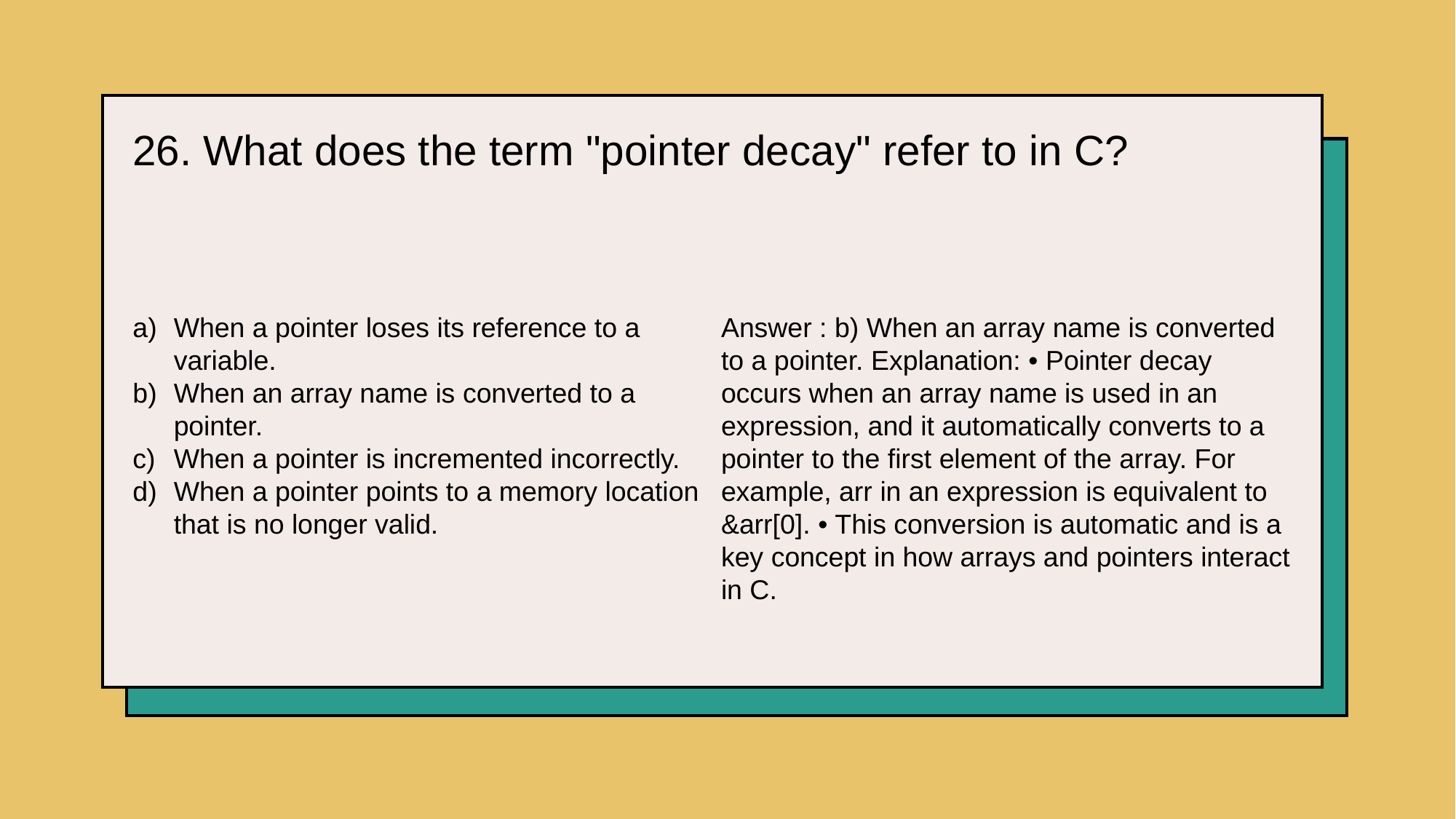

26. What does the term "pointer decay" refer to in C?
When a pointer loses its reference to a variable.
When an array name is converted to a pointer.
When a pointer is incremented incorrectly.
When a pointer points to a memory location that is no longer valid.
Answer : b) When an array name is converted to a pointer. Explanation: • Pointer decay occurs when an array name is used in an expression, and it automatically converts to a pointer to the first element of the array. For example, arr in an expression is equivalent to &arr[0]. • This conversion is automatic and is a key concept in how arrays and pointers interact in C.